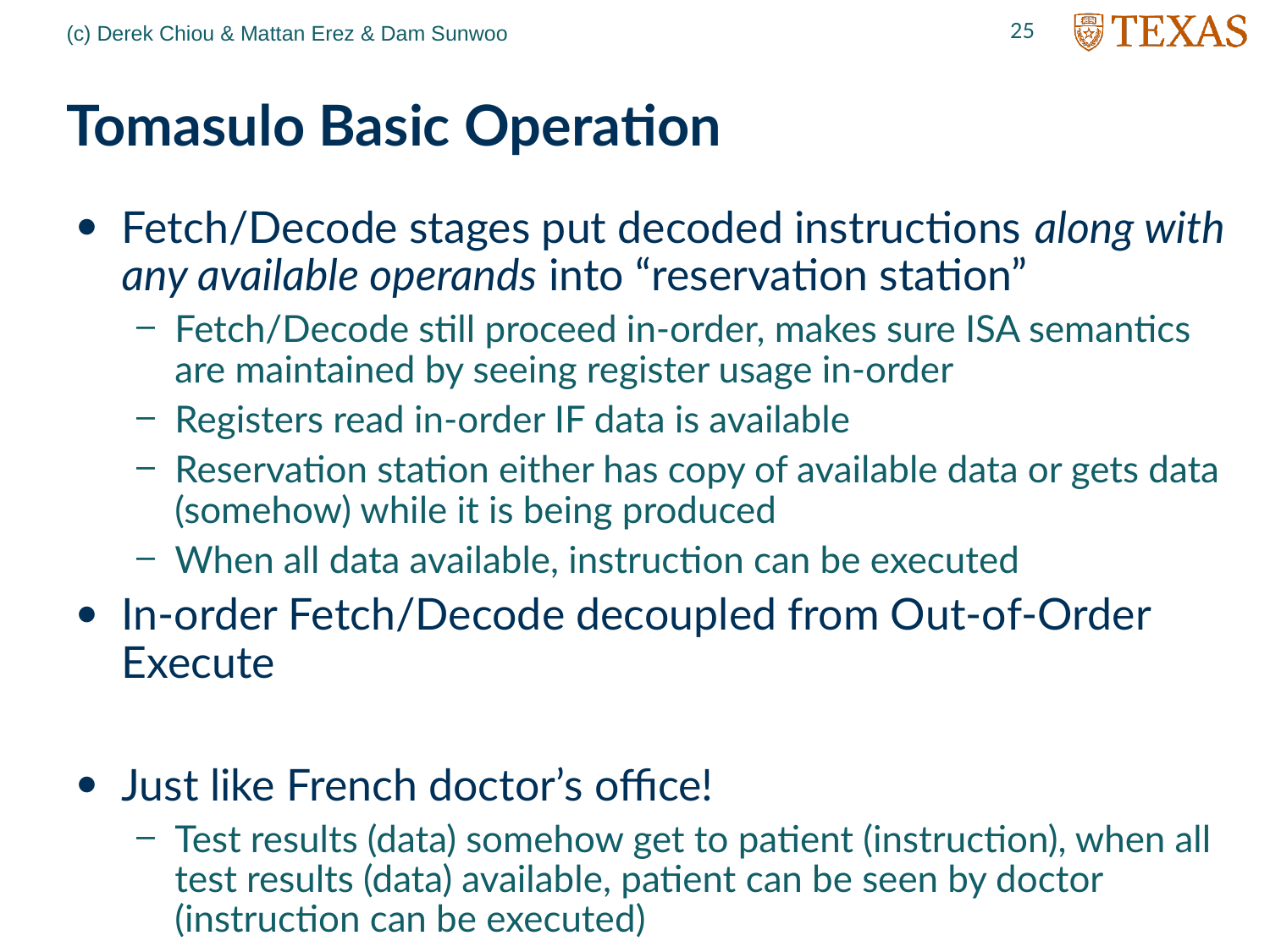

25
(c) Derek Chiou & Mattan Erez & Dam Sunwoo
# Tomasulo Basic Operation
Fetch/Decode stages put decoded instructions along with any available operands into “reservation station”
Fetch/Decode still proceed in-order, makes sure ISA semantics are maintained by seeing register usage in-order
Registers read in-order IF data is available
Reservation station either has copy of available data or gets data (somehow) while it is being produced
When all data available, instruction can be executed
In-order Fetch/Decode decoupled from Out-of-Order Execute

Just like French doctor’s office!
Test results (data) somehow get to patient (instruction), when all test results (data) available, patient can be seen by doctor (instruction can be executed)